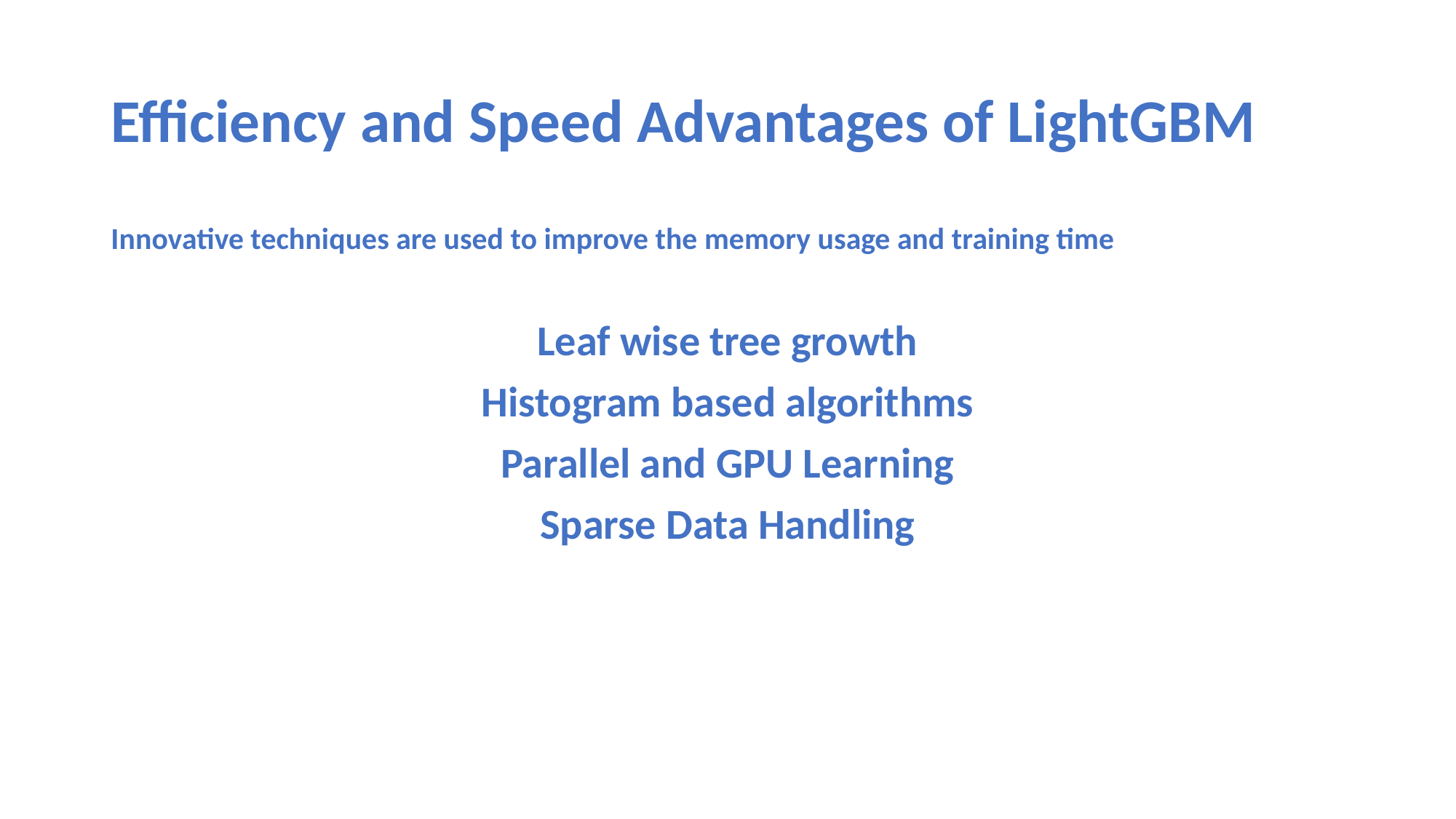

# Efficiency and Speed Advantages of LightGBM
Innovative techniques are used to improve the memory usage and training time

Leaf wise tree growth
Histogram based algorithms
Parallel and GPU Learning
Sparse Data Handling